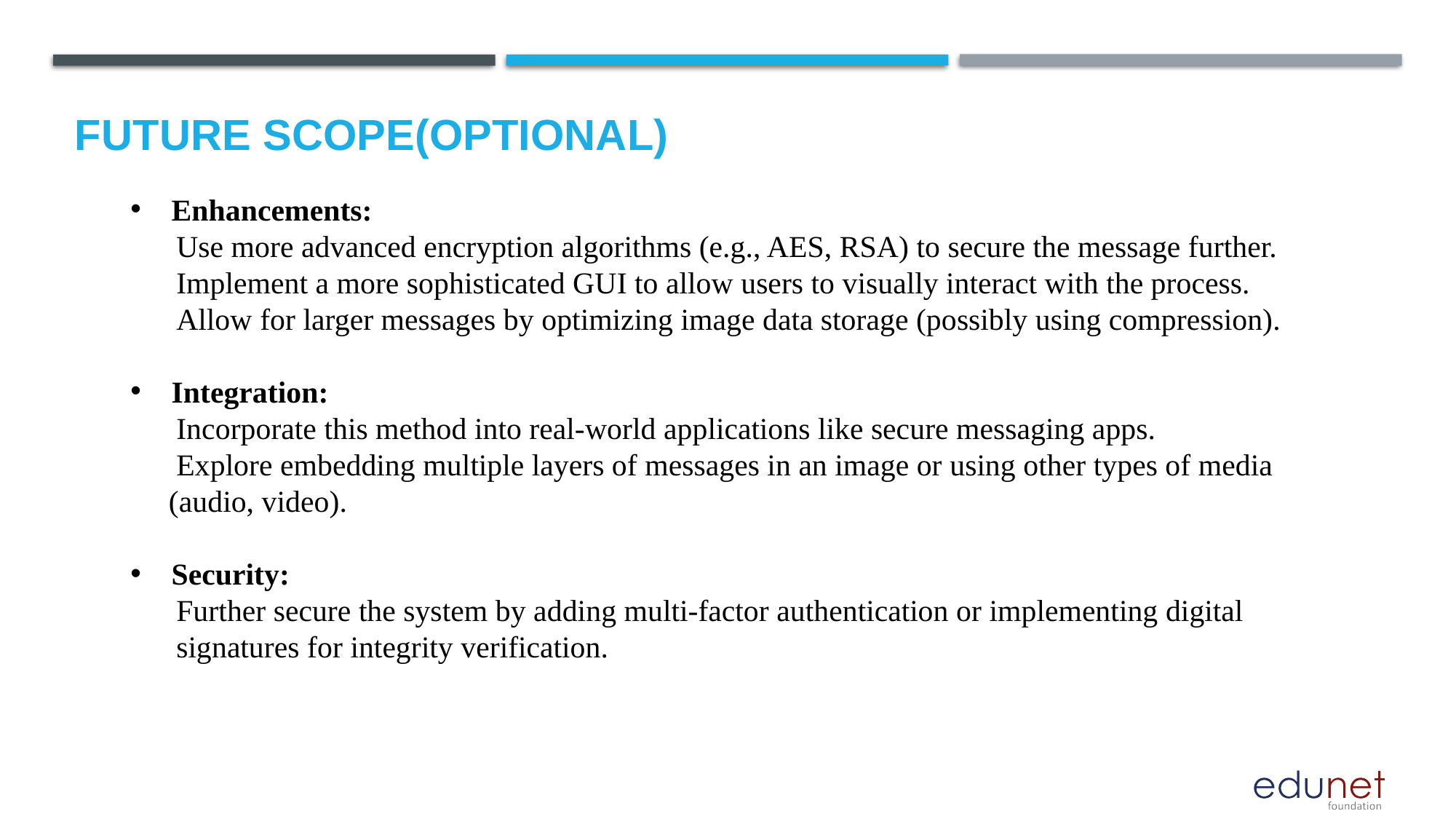

Future scope(optional)
Enhancements:
      Use more advanced encryption algorithms (e.g., AES, RSA) to secure the message further.
      Implement a more sophisticated GUI to allow users to visually interact with the process.
      Allow for larger messages by optimizing image data storage (possibly using compression).

Integration:
      Incorporate this method into real-world applications like secure messaging apps.
      Explore embedding multiple layers of messages in an image or using other types of media
     (audio, video).

Security:
      Further secure the system by adding multi-factor authentication or implementing digital
      signatures for integrity verification.